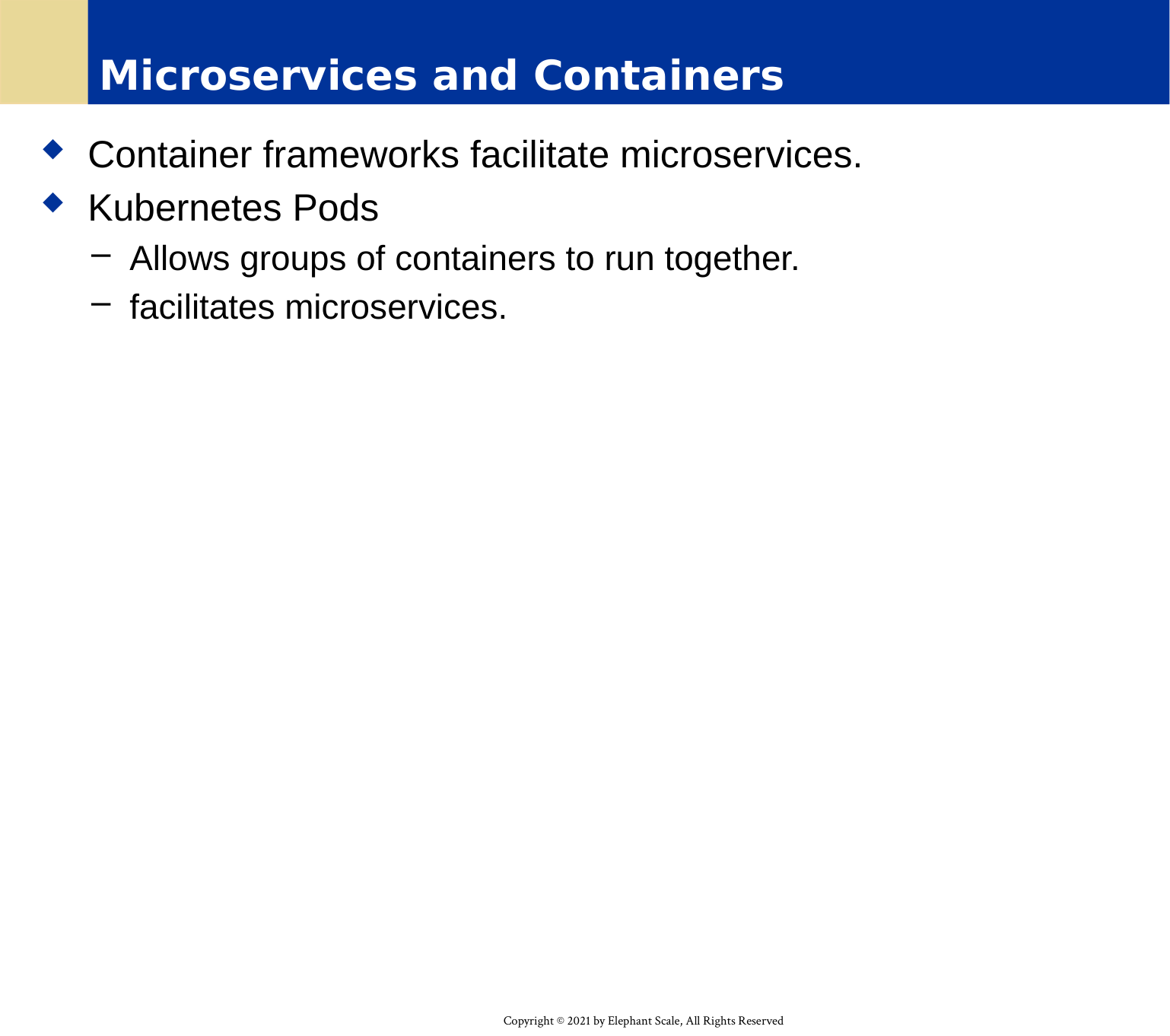

# Microservices and Containers
 Container frameworks facilitate microservices.
 Kubernetes Pods
 Allows groups of containers to run together.
 facilitates microservices.
Copyright © 2021 by Elephant Scale, All Rights Reserved